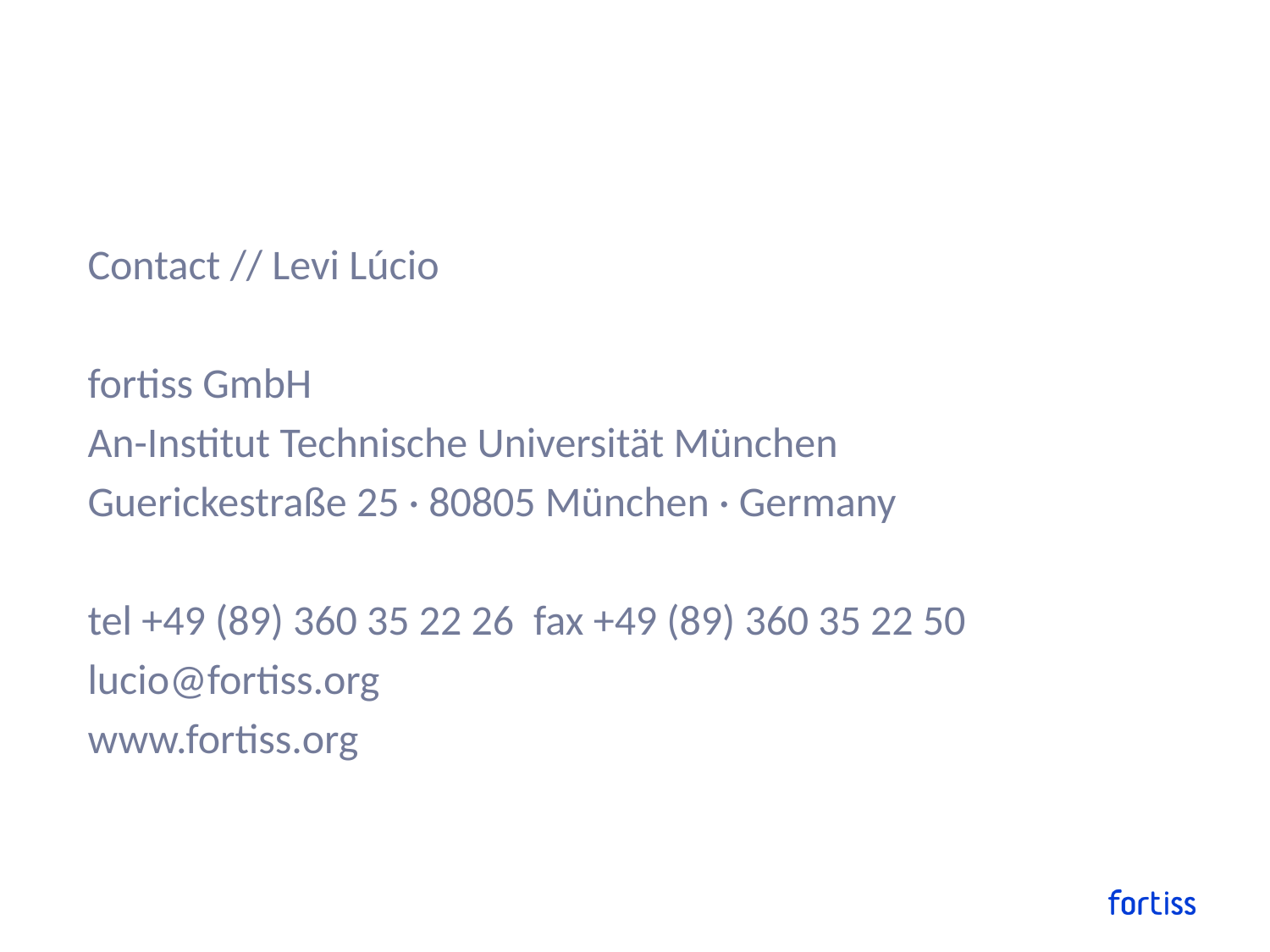

Contact // Levi Lúcio

fortiss GmbH
An-Institut Technische Universität München
Guerickestraße 25 · 80805 München · Germany

tel +49 (89) 360 35 22 26  fax +49 (89) 360 35 22 50
lucio@fortiss.org
www.fortiss.org